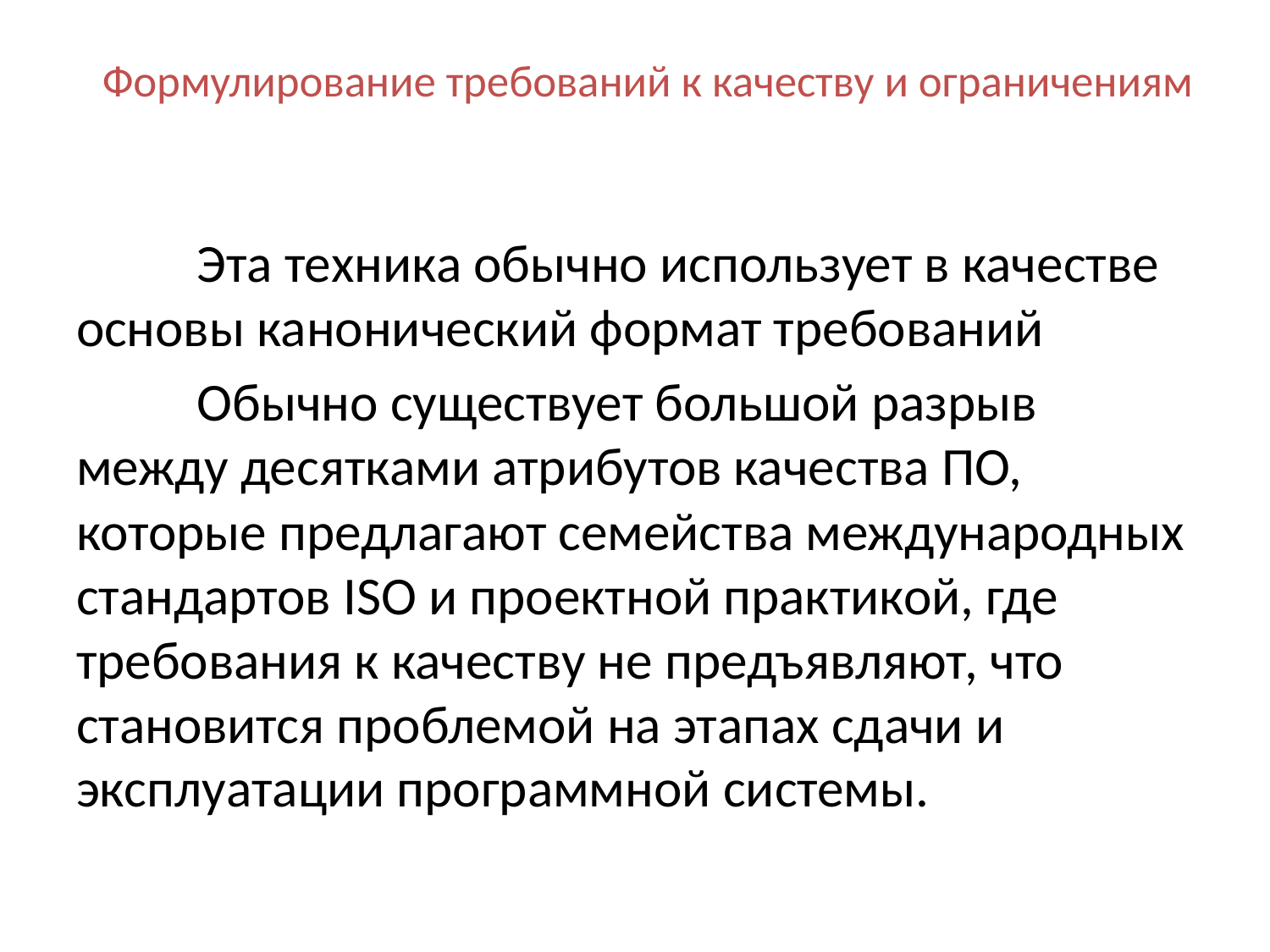

# Формулирование требований к качеству и ограничениям
	Эта техника обычно использует в качестве основы канонический формат требований
	Обычно существует большой разрыв между десятками атрибутов качества ПО, которые предлагают семейства международных стандартов ISO и проектной практикой, где требования к качеству не предъявляют, что становится проблемой на этапах сдачи и эксплуатации программной системы.